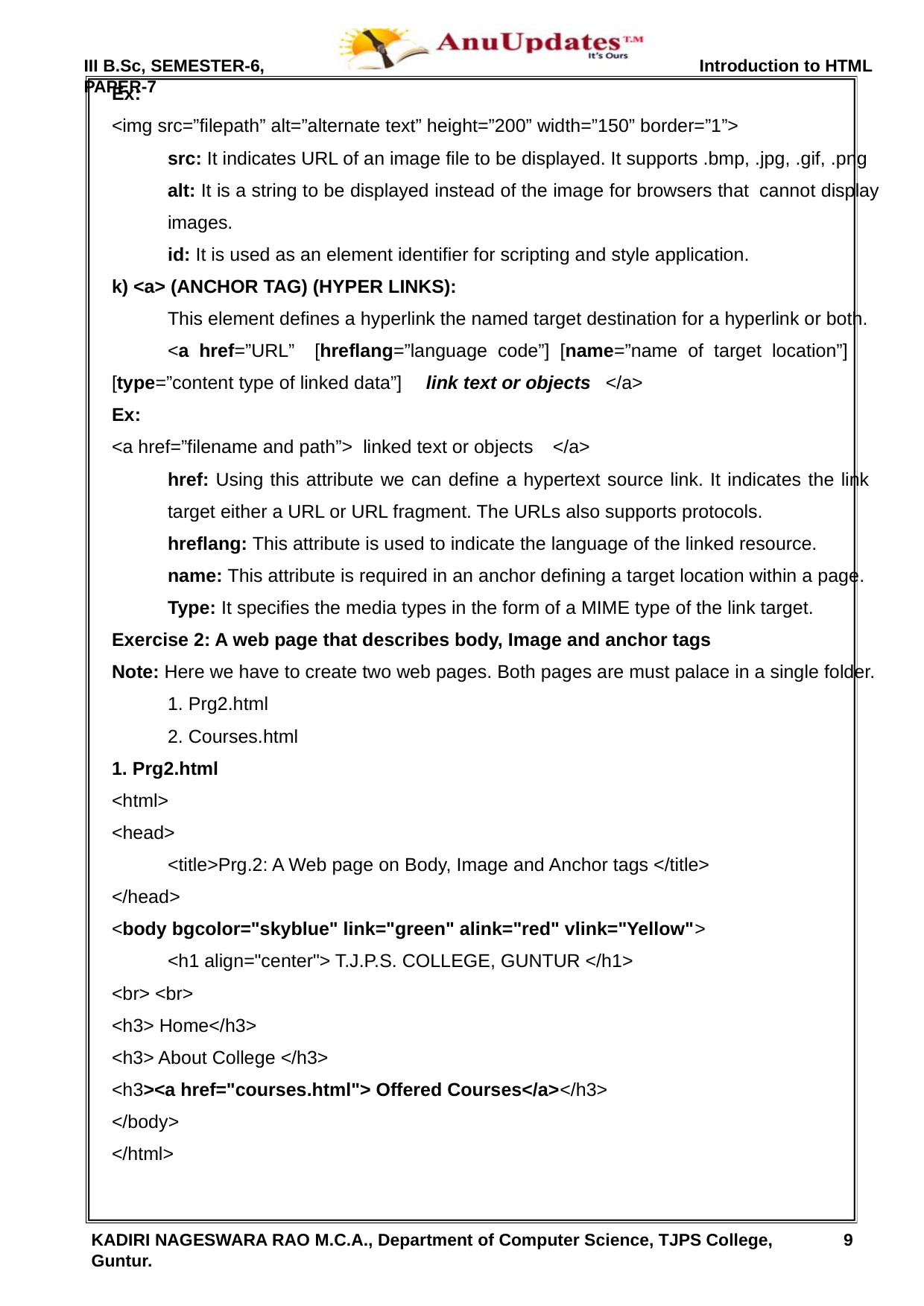

III B.Sc, SEMESTER-6, PAPER-7
Introduction to HTML

Ex:
<img src=”filepath” alt=”alternate text” height=”200” width=”150” border=”1”>
src: It indicates URL of an image file to be displayed. It supports .bmp, .jpg, .gif, .png
alt: It is a string to be displayed instead of the image for browsers that cannot display
images.
id: It is used as an element identifier for scripting and style application.
k) <a> (ANCHOR TAG) (HYPER LINKS):
This element defines a hyperlink the named target destination for a hyperlink or both.
<a href=”URL” [hreflang=”language code”] [name=”name of target location”]
[type=”content type of linked data”] link text or objects </a>
Ex:
<a href=”filename and path”> linked text or objects </a>
href: Using this attribute we can define a hypertext source link. It indicates the link
target either a URL or URL fragment. The URLs also supports protocols.
hreflang: This attribute is used to indicate the language of the linked resource.
name: This attribute is required in an anchor defining a target location within a page.
Type: It specifies the media types in the form of a MIME type of the link target.
Exercise 2: A web page that describes body, Image and anchor tags
Note: Here we have to create two web pages. Both pages are must palace in a single folder.
1. Prg2.html
2. Courses.html
1. Prg2.html
<html>
<head>
<title>Prg.2: A Web page on Body, Image and Anchor tags </title>
</head>
<body bgcolor="skyblue" link="green" alink="red" vlink="Yellow">
<h1 align="center"> T.J.P.S. COLLEGE, GUNTUR </h1>
<br> <br>
<h3> Home</h3>
<h3> About College </h3>
<h3><a href="courses.html"> Offered Courses</a></h3>
</body>
</html>
KADIRI NAGESWARA RAO M.C.A., Department of Computer Science, TJPS College, Guntur.
9